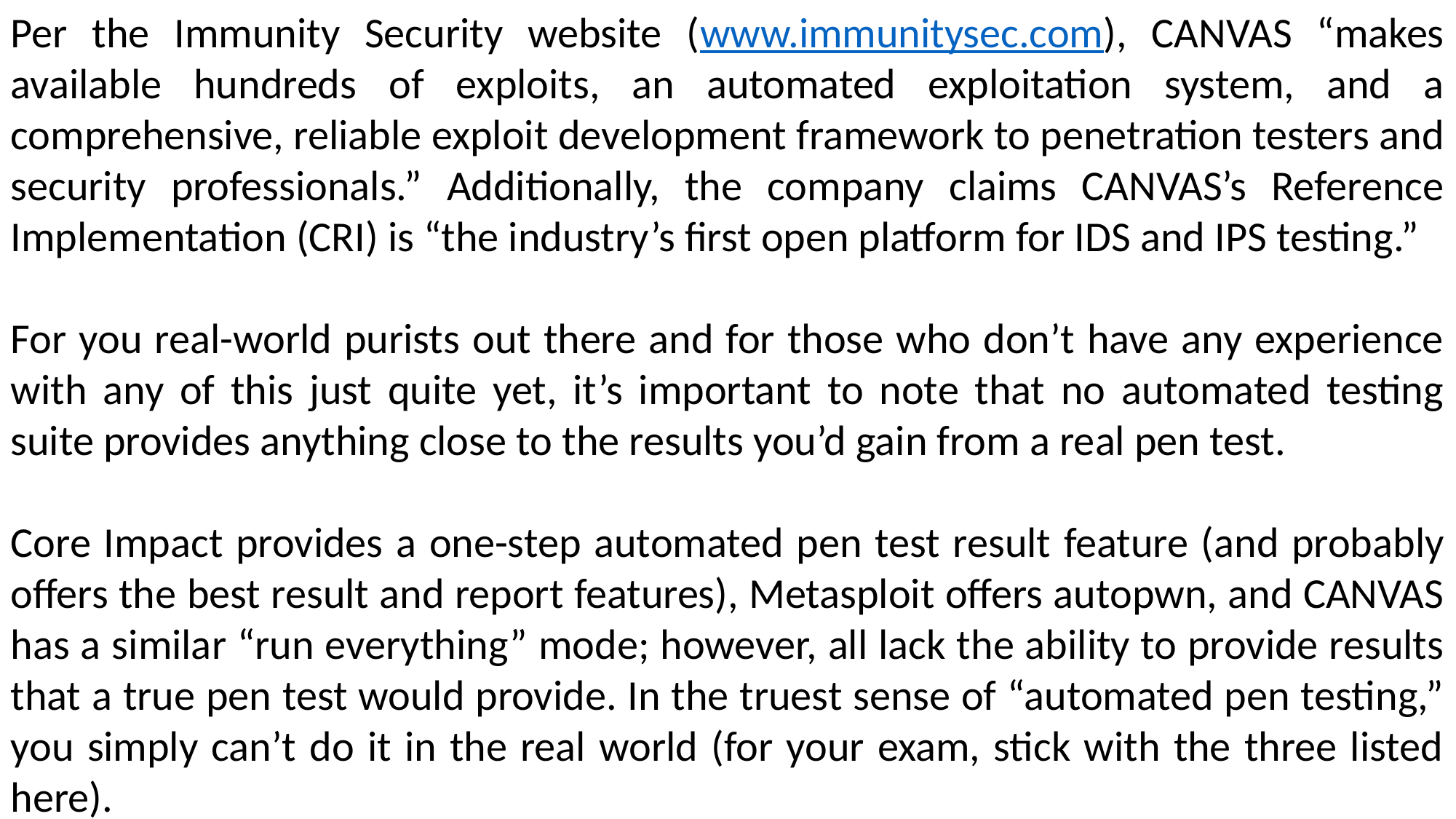

Per the Immunity Security website (www.immunitysec.com), CANVAS “makes available hundreds of exploits, an automated exploitation system, and a comprehensive, reliable exploit development framework to penetration testers and security professionals.” Additionally, the company claims CANVAS’s Reference Implementation (CRI) is “the industry’s first open platform for IDS and IPS testing.”

For you real-world purists out there and for those who don’t have any experience with any of this just quite yet, it’s important to note that no automated testing suite provides anything close to the results you’d gain from a real pen test.

Core Impact provides a one-step automated pen test result feature (and probably offers the best result and report features), Metasploit offers autopwn, and CANVAS has a similar “run everything” mode; however, all lack the ability to provide results that a true pen test would provide. In the truest sense of “automated pen testing,” you simply can’t do it in the real world (for your exam, stick with the three listed here).